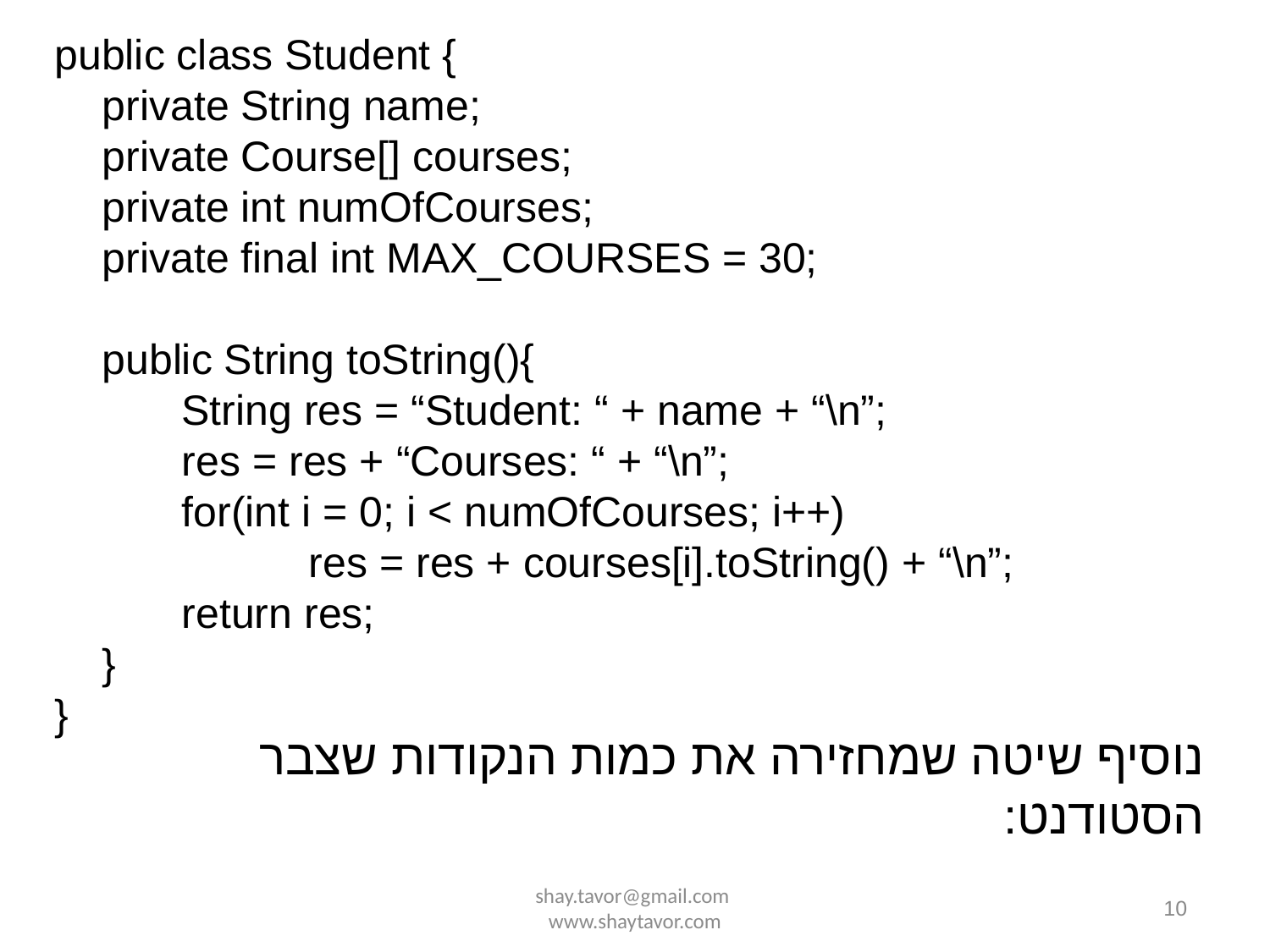

public class Student {
    private String name;
    private Course[] courses;
    private int numOfCourses;
    private final int MAX_COURSES = 30;

    public String toString(){
	String res = “Student: “ + name + “\n”;
	res = res + “Courses: “ + “\n”;
	for(int i = 0; i < numOfCourses; i++)
		res = res + courses[i].toString() + “\n”;
	return res;
    }
}
נוסיף שיטה שמחזירה את כמות הנקודות שצבר הסטודנט:
shay.tavor@gmail.com  www.shaytavor.com
10